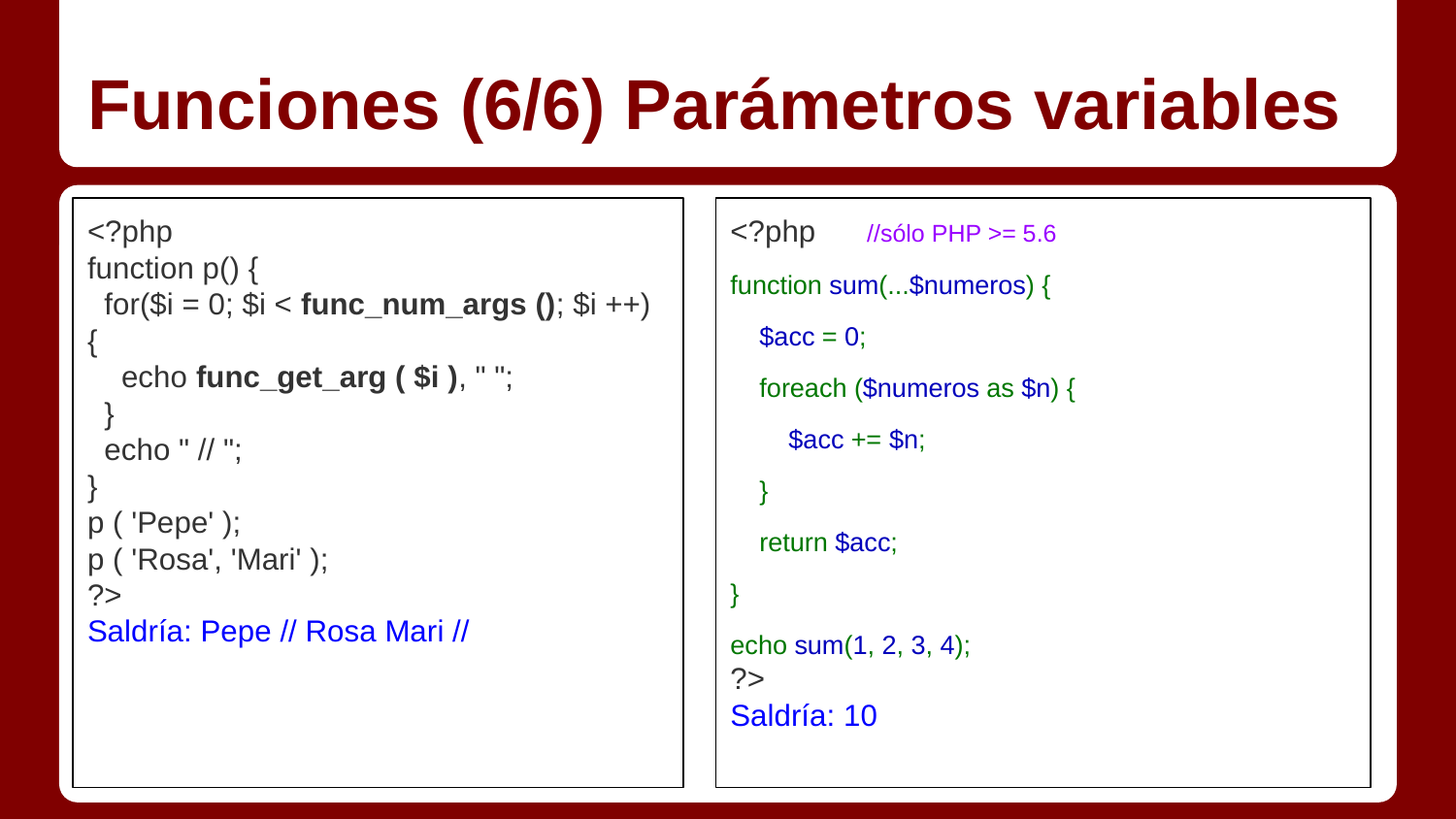

# Funciones (6/6) Parámetros variables
<?php
function p() {
  for($i = 0; $i < func_num_args (); $i ++) {
    echo func_get_arg ( $i ), " ";
  }
  echo " // ";
}
p ( 'Pepe' );
p ( 'Rosa', 'Mari' );
?>
Saldría: Pepe // Rosa Mari //
<?php      //sólo PHP >= 5.6
function sum(...$numeros) {
    $acc = 0;
    foreach ($numeros as $n) {
        $acc += $n;
    }
    return $acc;
}
echo sum(1, 2, 3, 4);
?>
Saldría: 10